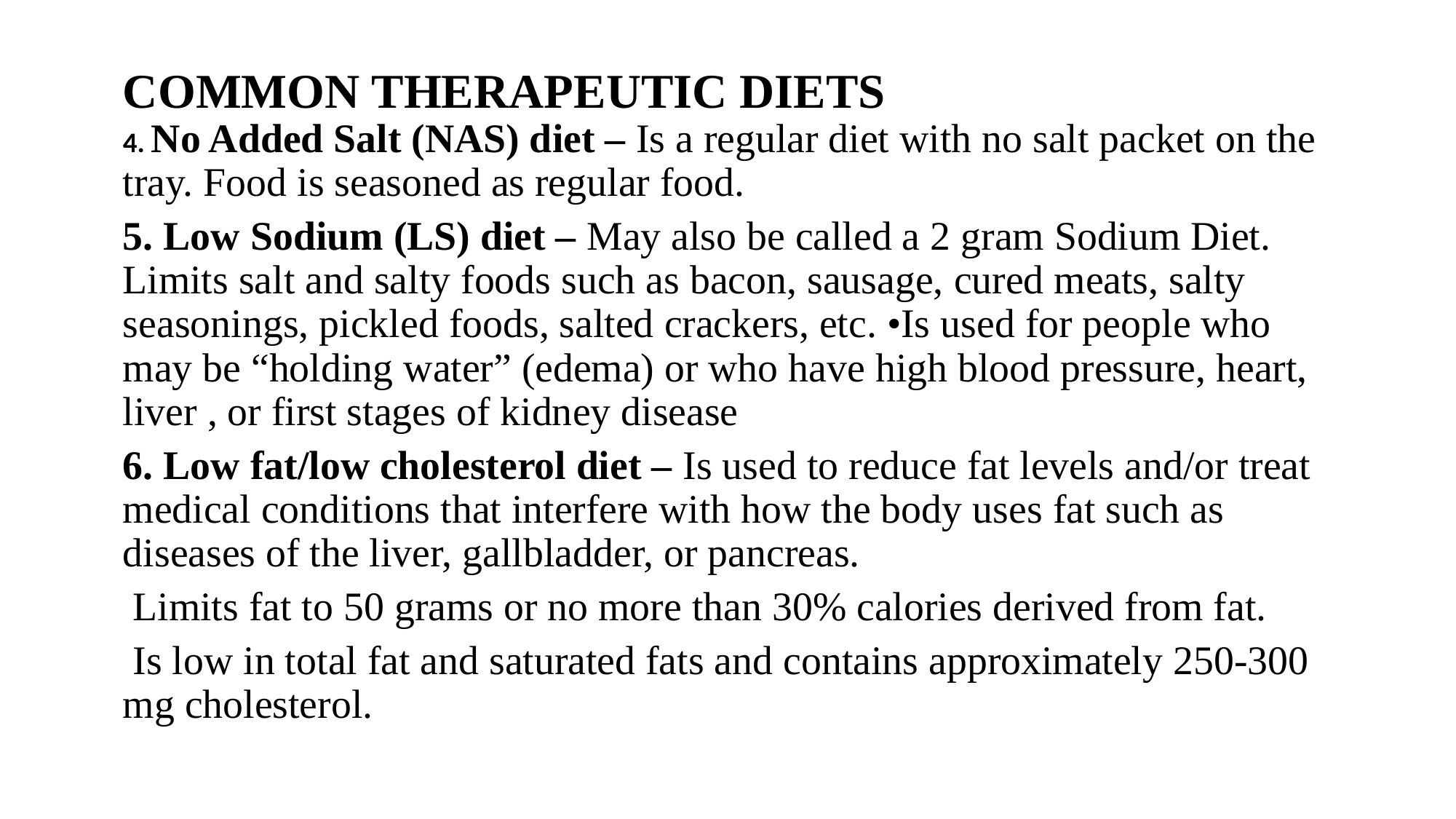

# COMMON THERAPEUTIC DIETS
4. No Added Salt (NAS) diet – Is a regular diet with no salt packet on the tray. Food is seasoned as regular food.
5. Low Sodium (LS) diet – May also be called a 2 gram Sodium Diet.  Limits salt and salty foods such as bacon, sausage, cured meats, salty seasonings, pickled foods, salted crackers, etc. •Is used for people who may be “holding water” (edema) or who have high blood pressure, heart, liver , or first stages of kidney disease
6. Low fat/low cholesterol diet – Is used to reduce fat levels and/or treat medical conditions that interfere with how the body uses fat such as diseases of the liver, gallbladder, or pancreas.
 Limits fat to 50 grams or no more than 30% calories derived from fat.
 Is low in total fat and saturated fats and contains approximately 250-300 mg cholesterol.